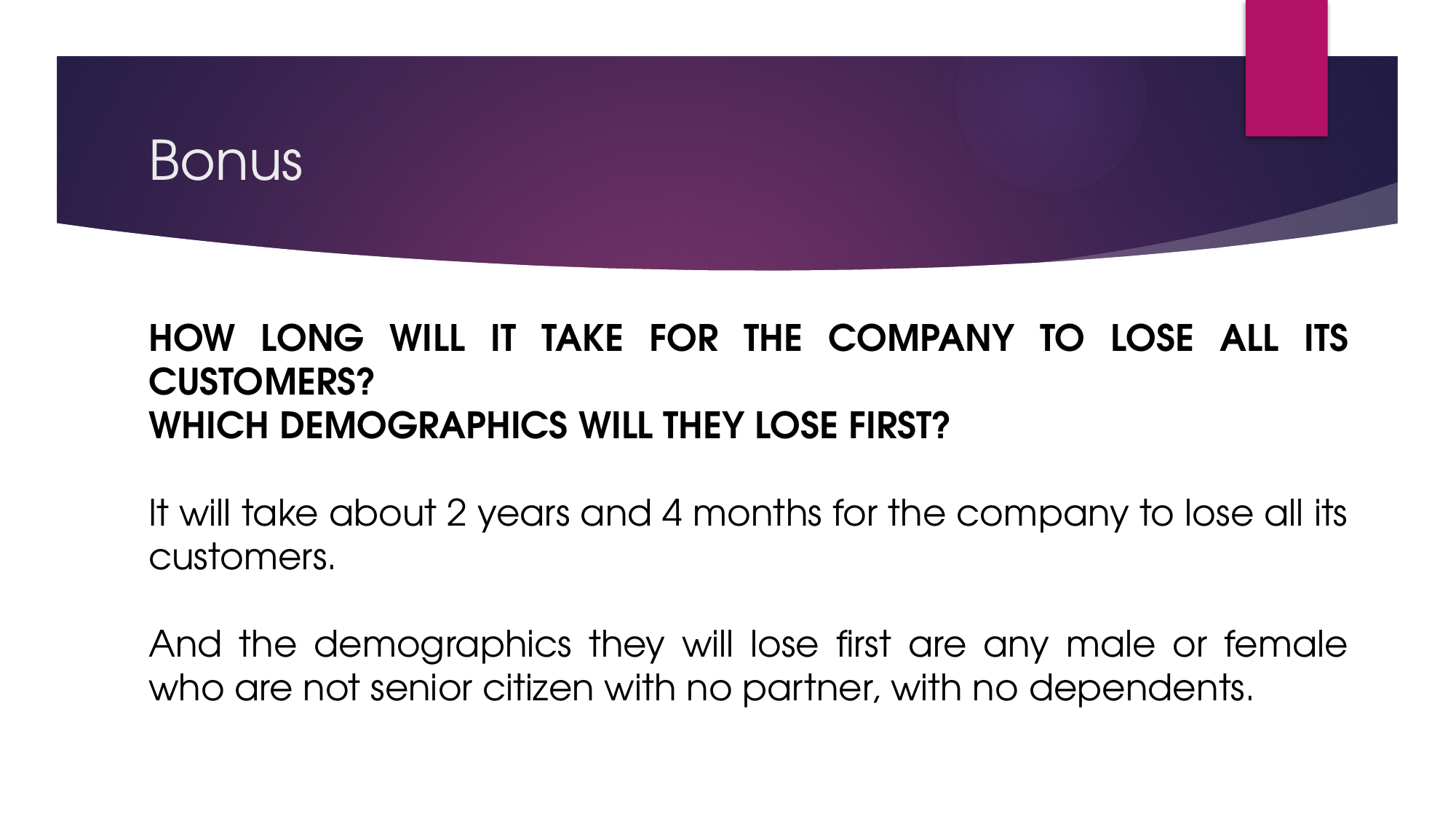

# Bonus
HOW LONG WILL IT TAKE FOR THE COMPANY TO LOSE ALL ITS CUSTOMERS?
WHICH DEMOGRAPHICS WILL THEY LOSE FIRST?

It will take about 2 years and 4 months for the company to lose all its customers.

And the demographics they will lose first are any male or female who are not senior citizen with no partner, with no dependents.